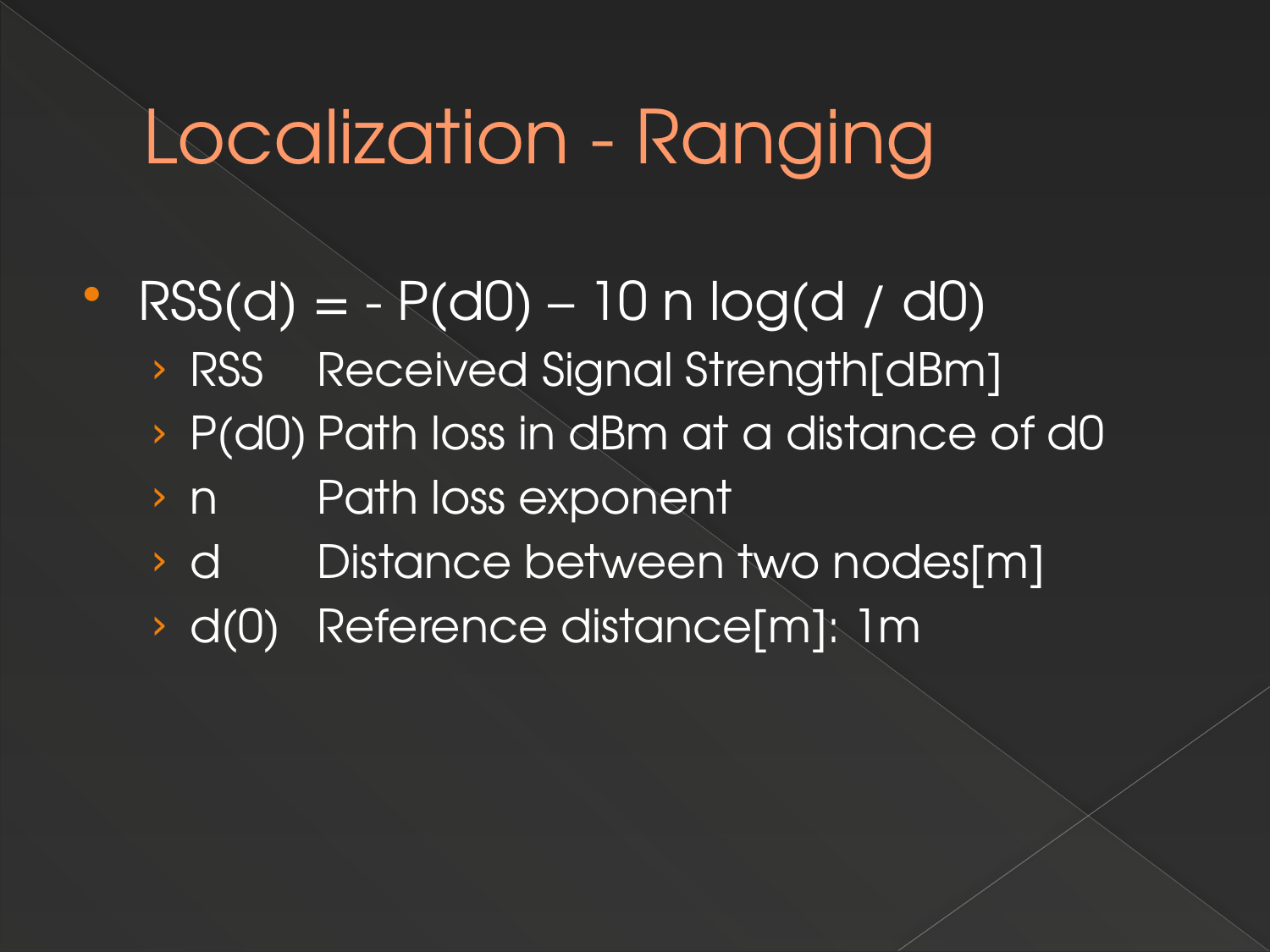

# Localization - Ranging
RSS(d) = - P(d0) – 10 n log(d / d0)
RSS	Received Signal Strength[dBm]
P(d0)	Path loss in dBm at a distance of d0
n	Path loss exponent
d	Distance between two nodes[m]
d(0)	Reference distance[m]: 1m